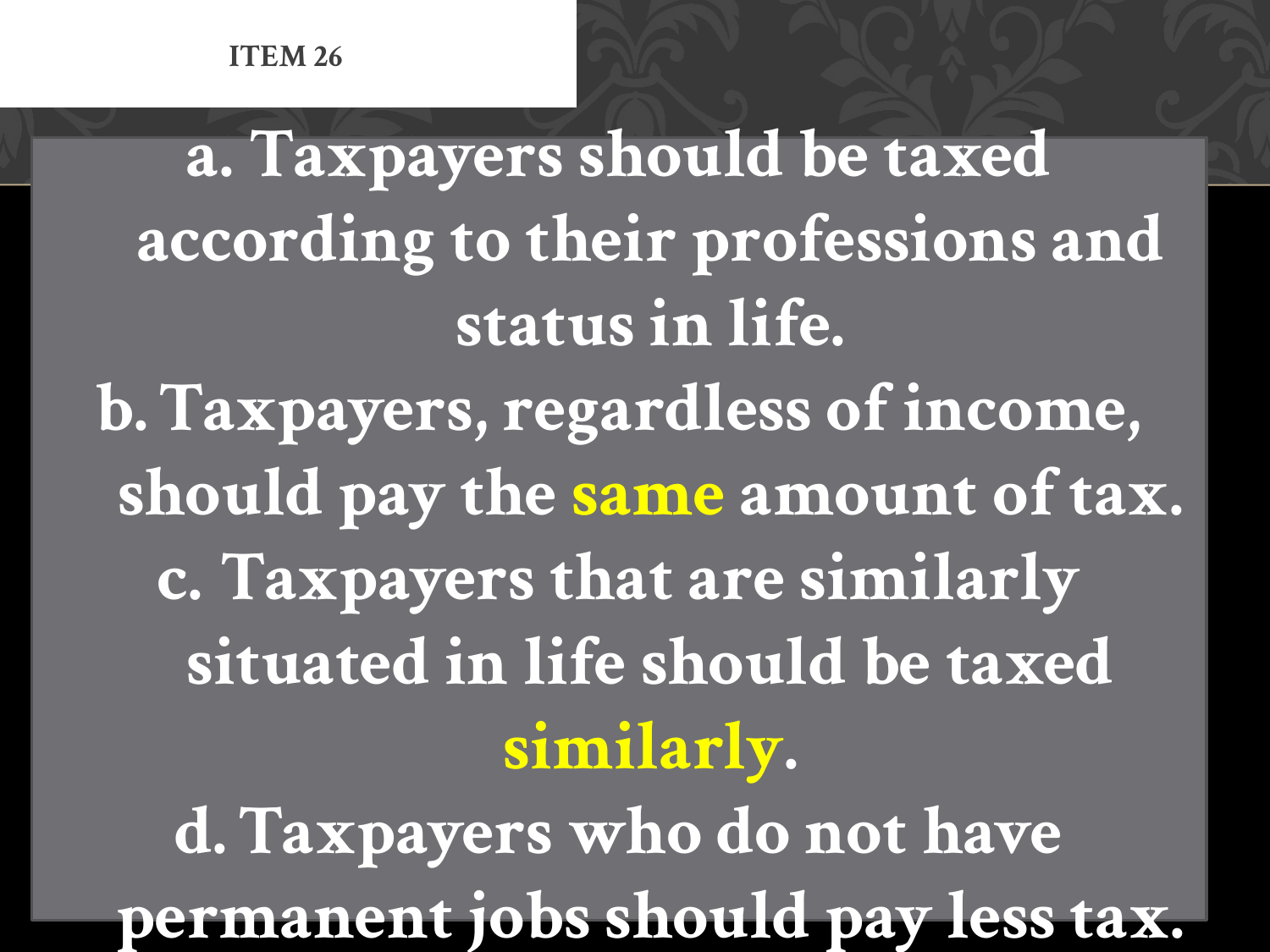

# Item 26
Taxpayers should be taxed according to their professions and status in life.
Taxpayers, regardless of income, should pay the same amount of tax.
Taxpayers that are similarly situated in life should be taxed similarly.
Taxpayers who do not have permanent jobs should pay less tax.